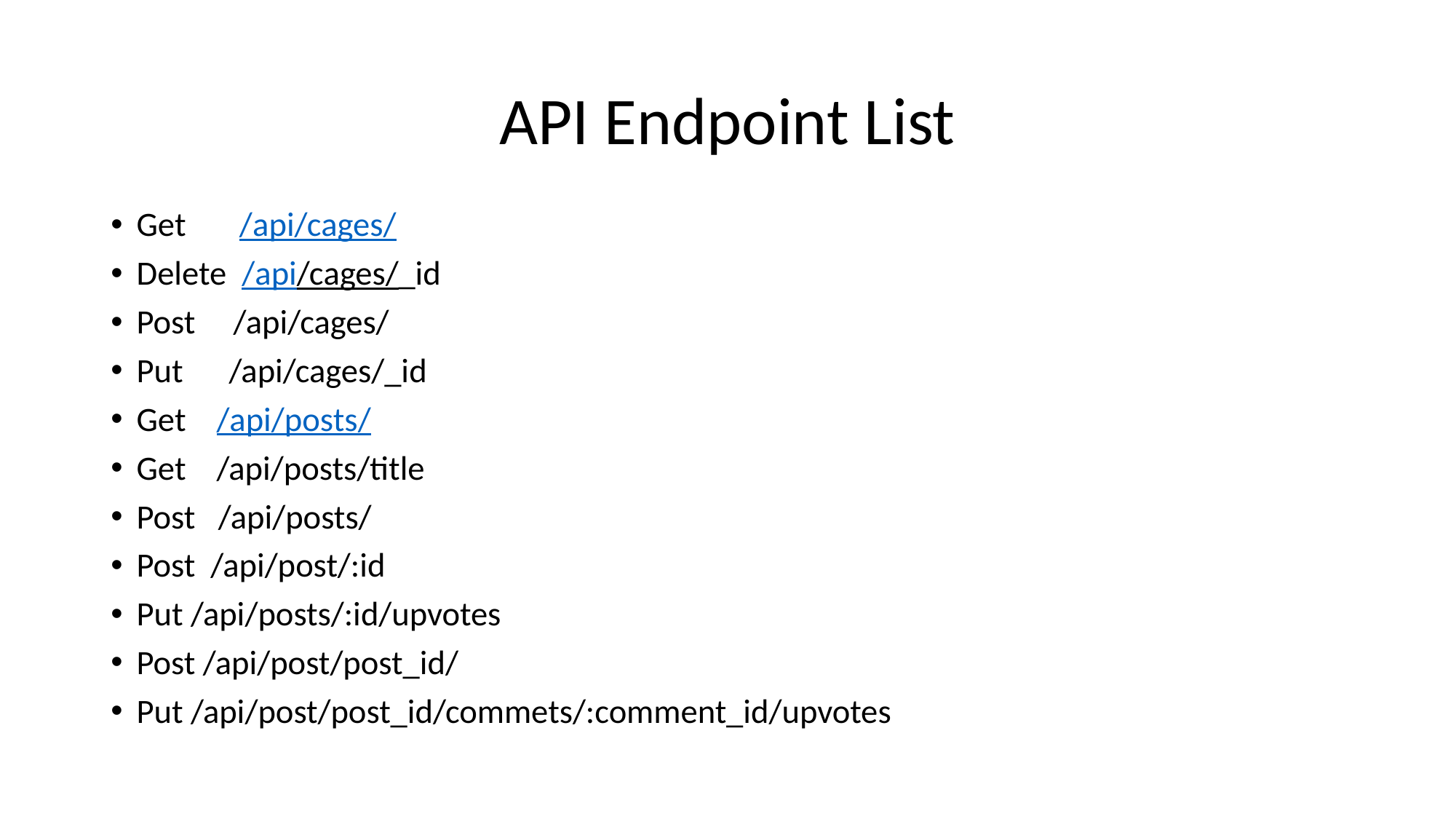

# API Endpoint List
Get       /api/cages/
Delete  /api/cages/_id
Post     /api/cages/
Put      /api/cages/_id
Get    /api/posts/
Get    /api/posts/title
Post   /api/posts/
Post  /api/post/:id
Put /api/posts/:id/upvotes
Post /api/post/post_id/
Put /api/post/post_id/commets/:comment_id/upvotes